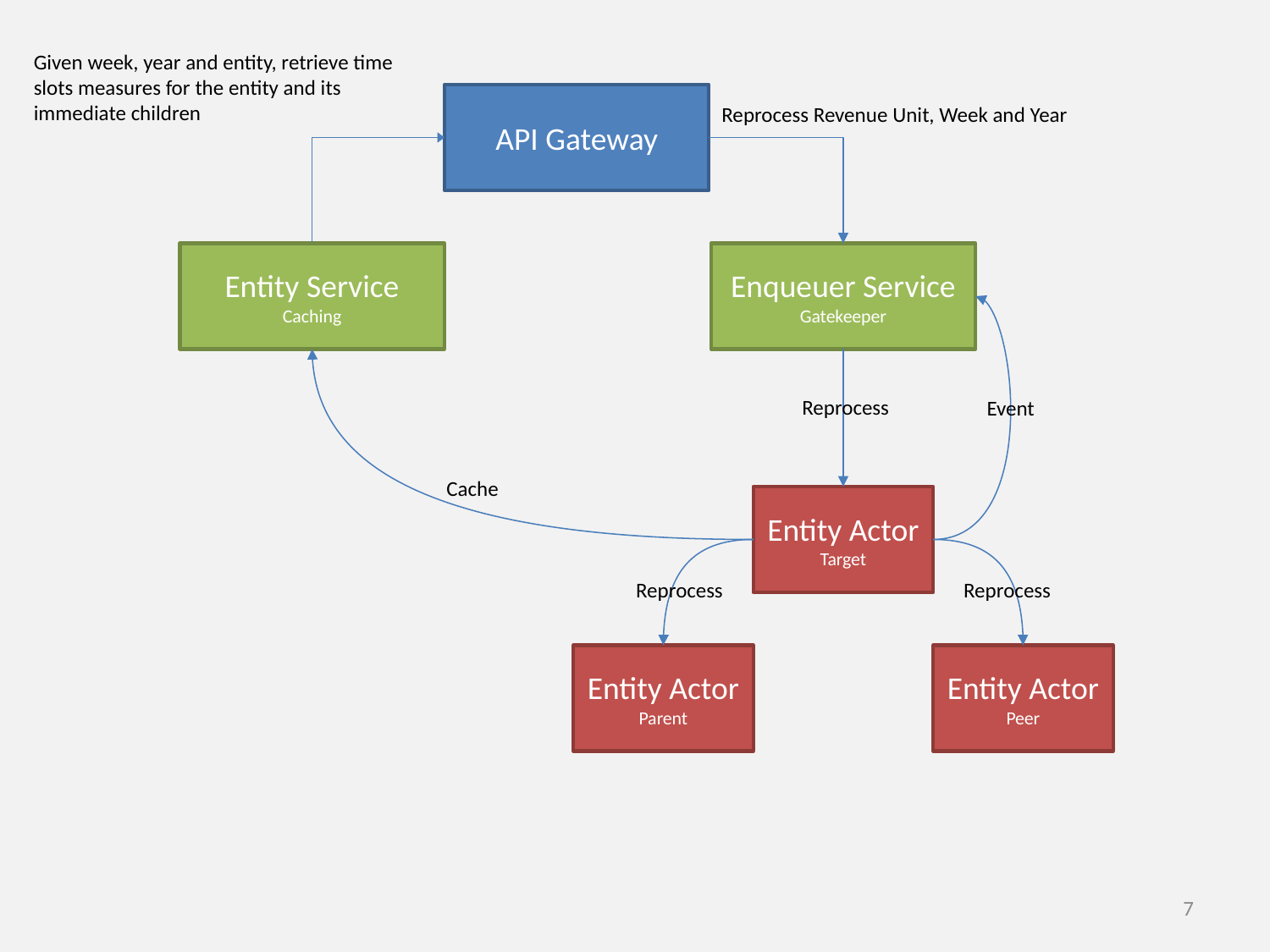

Given week, year and entity, retrieve time slots measures for the entity and its immediate children
API Gateway
Reprocess Revenue Unit, Week and Year
Entity Service
Caching
Enqueuer Service
Gatekeeper
Reprocess
Event
Cache
Entity Actor
Target
Reprocess
Reprocess
Entity Actor
Parent
Entity Actor
Peer
7